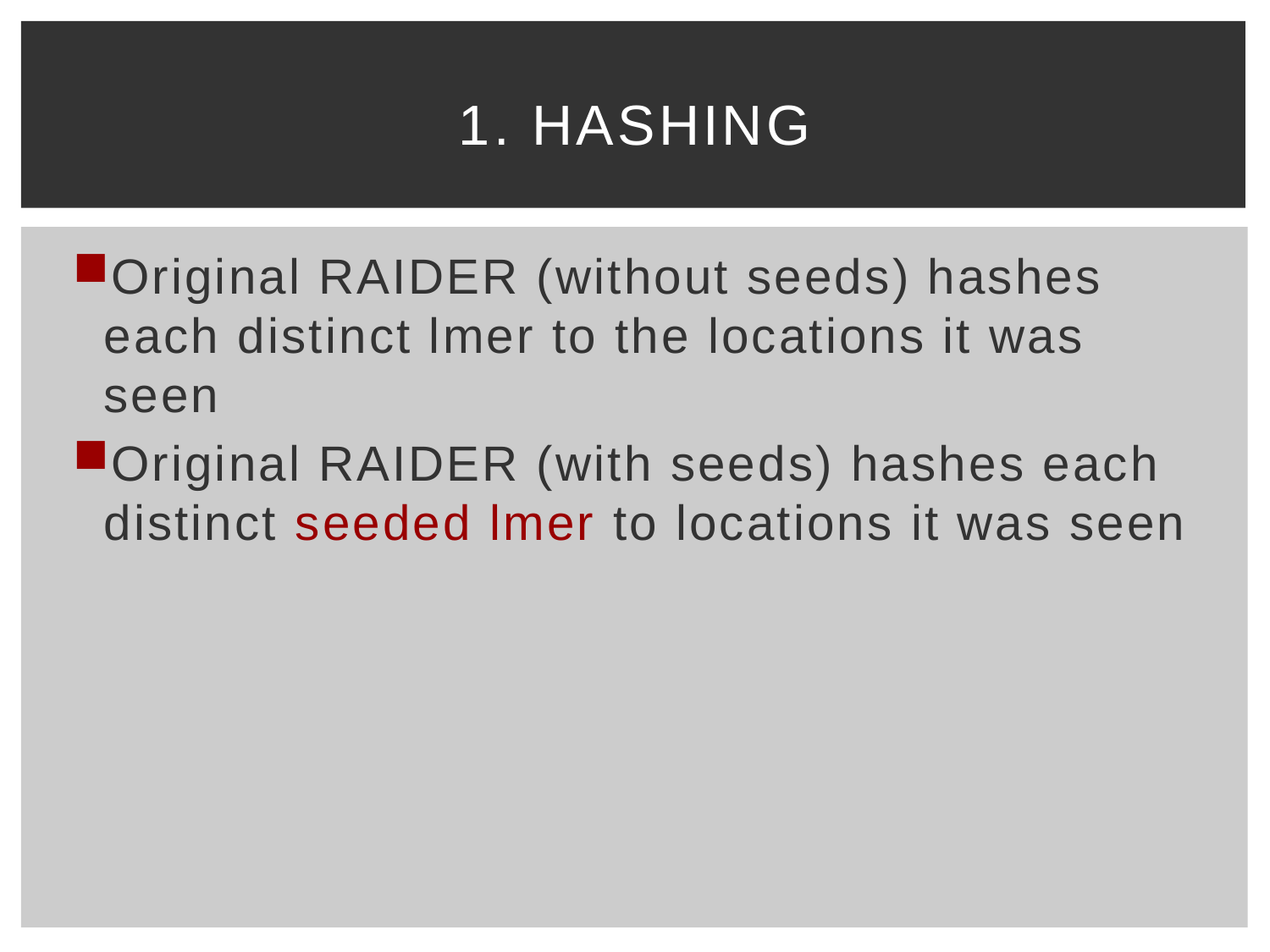

# 1. Hashing
Original RAIDER (without seeds) hashes each distinct lmer to the locations it was seen
Original RAIDER (with seeds) hashes each distinct seeded lmer to locations it was seen